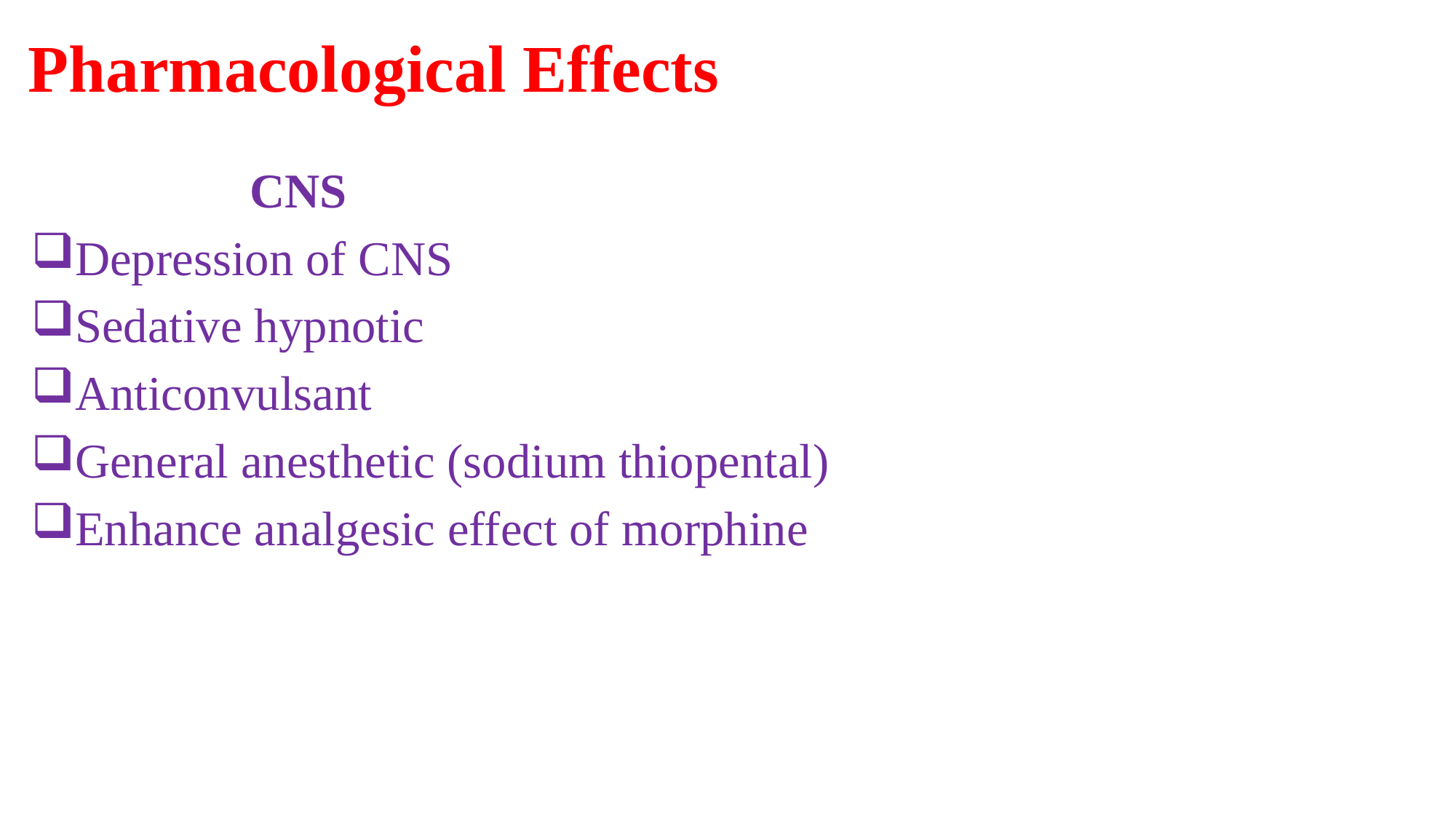

# Pharmacological Effects
		CNS
Depression of CNS
Sedative hypnotic
Anticonvulsant
General anesthetic (sodium thiopental)
Enhance analgesic effect of morphine